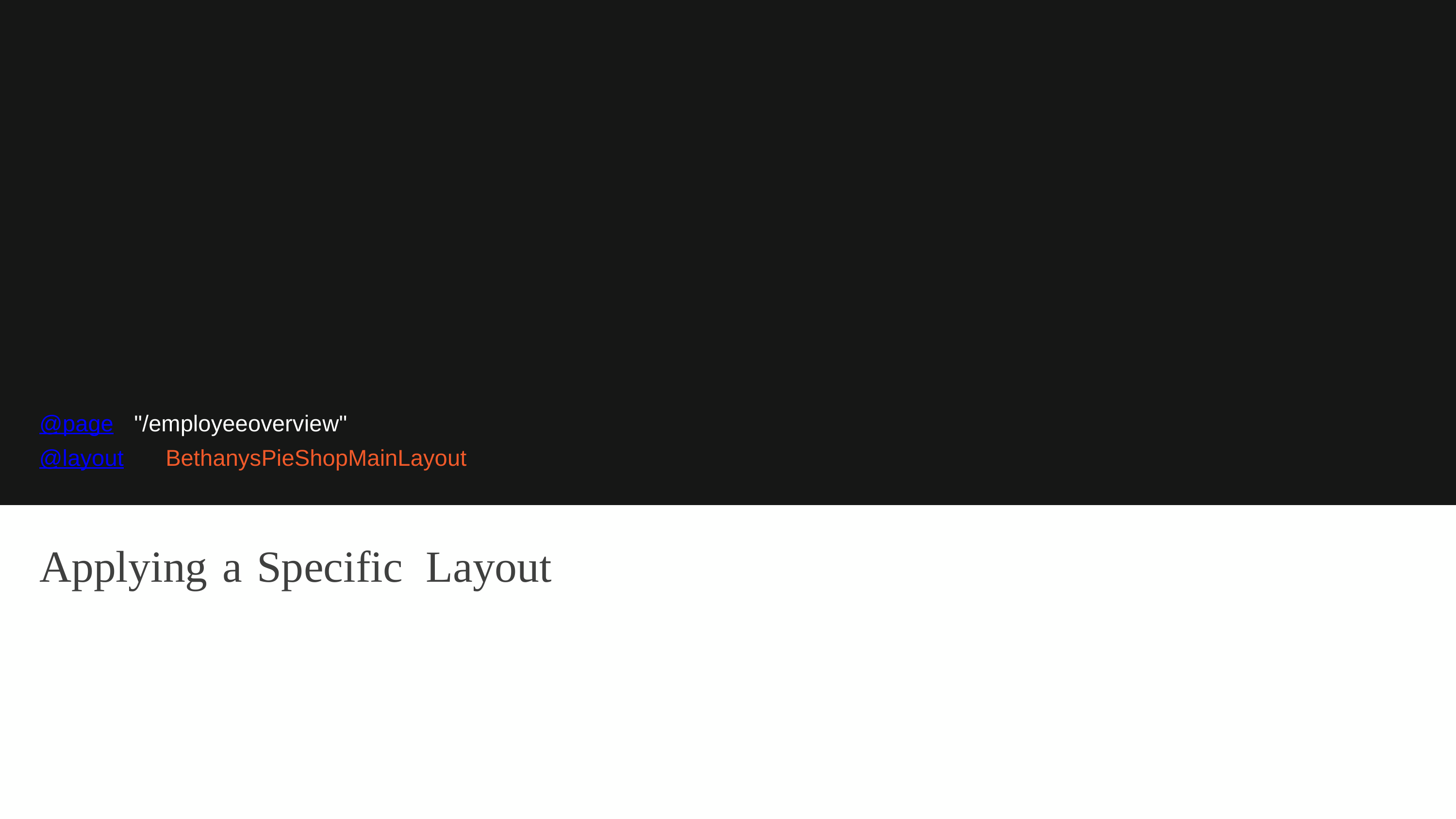

@page
"/employeeoverview"
@layout
BethanysPieShopMainLayout

Applying a Specific  Layout